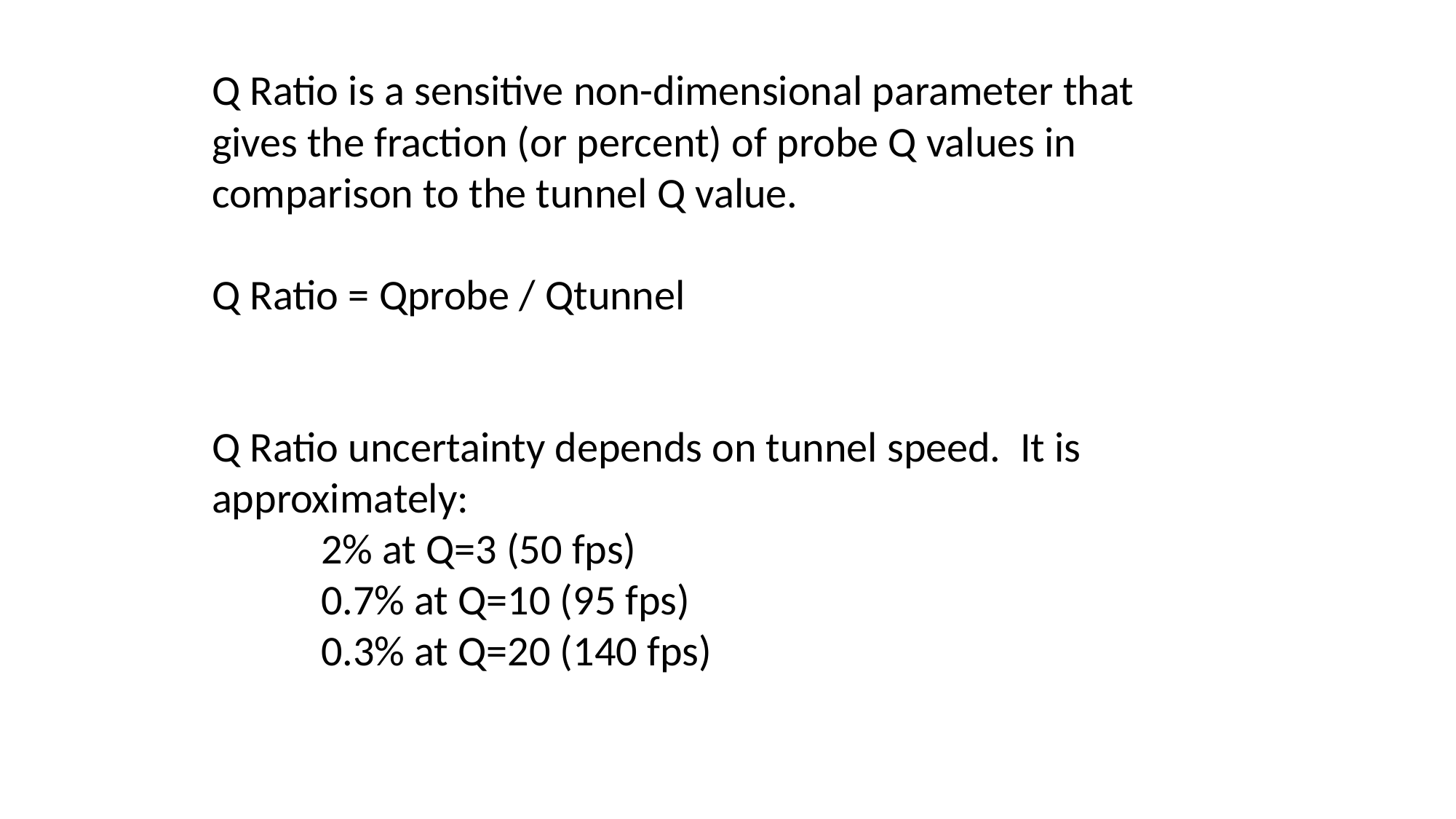

Q Ratio is a sensitive non-dimensional parameter that gives the fraction (or percent) of probe Q values in comparison to the tunnel Q value.

Q Ratio = Qprobe / Qtunnel

Q Ratio uncertainty depends on tunnel speed.  It is approximately:
	2% at Q=3 (50 fps)
	0.7% at Q=10 (95 fps)
	0.3% at Q=20 (140 fps)